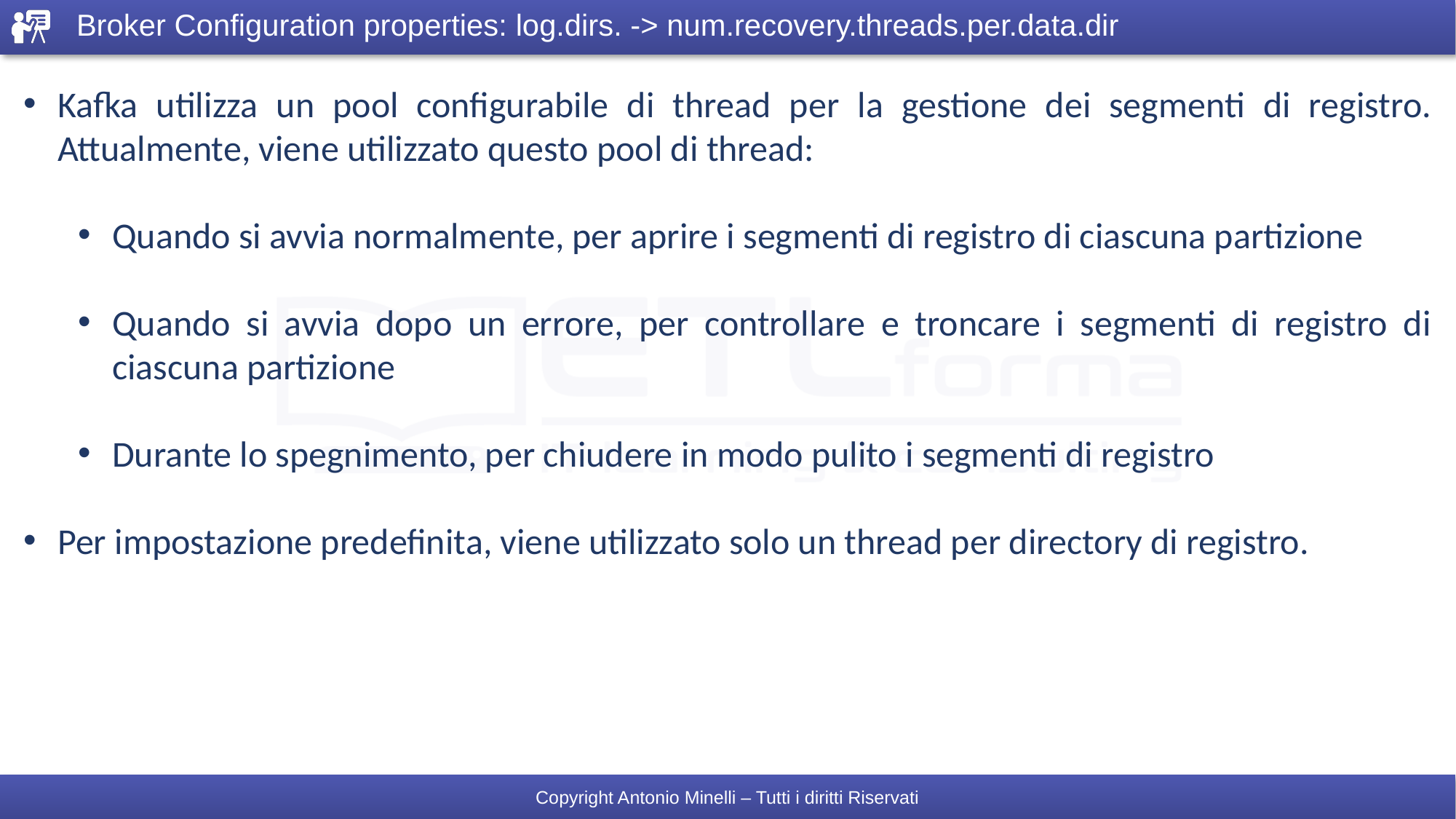

# Broker Configuration properties: log.dirs. -> num.recovery.threads.per.data.dir
Kafka utilizza un pool configurabile di thread per la gestione dei segmenti di registro. Attualmente, viene utilizzato questo pool di thread:

Quando si avvia normalmente, per aprire i segmenti di registro di ciascuna partizione

Quando si avvia dopo un errore, per controllare e troncare i segmenti di registro di ciascuna partizione

Durante lo spegnimento, per chiudere in modo pulito i segmenti di registro

Per impostazione predefinita, viene utilizzato solo un thread per directory di registro.